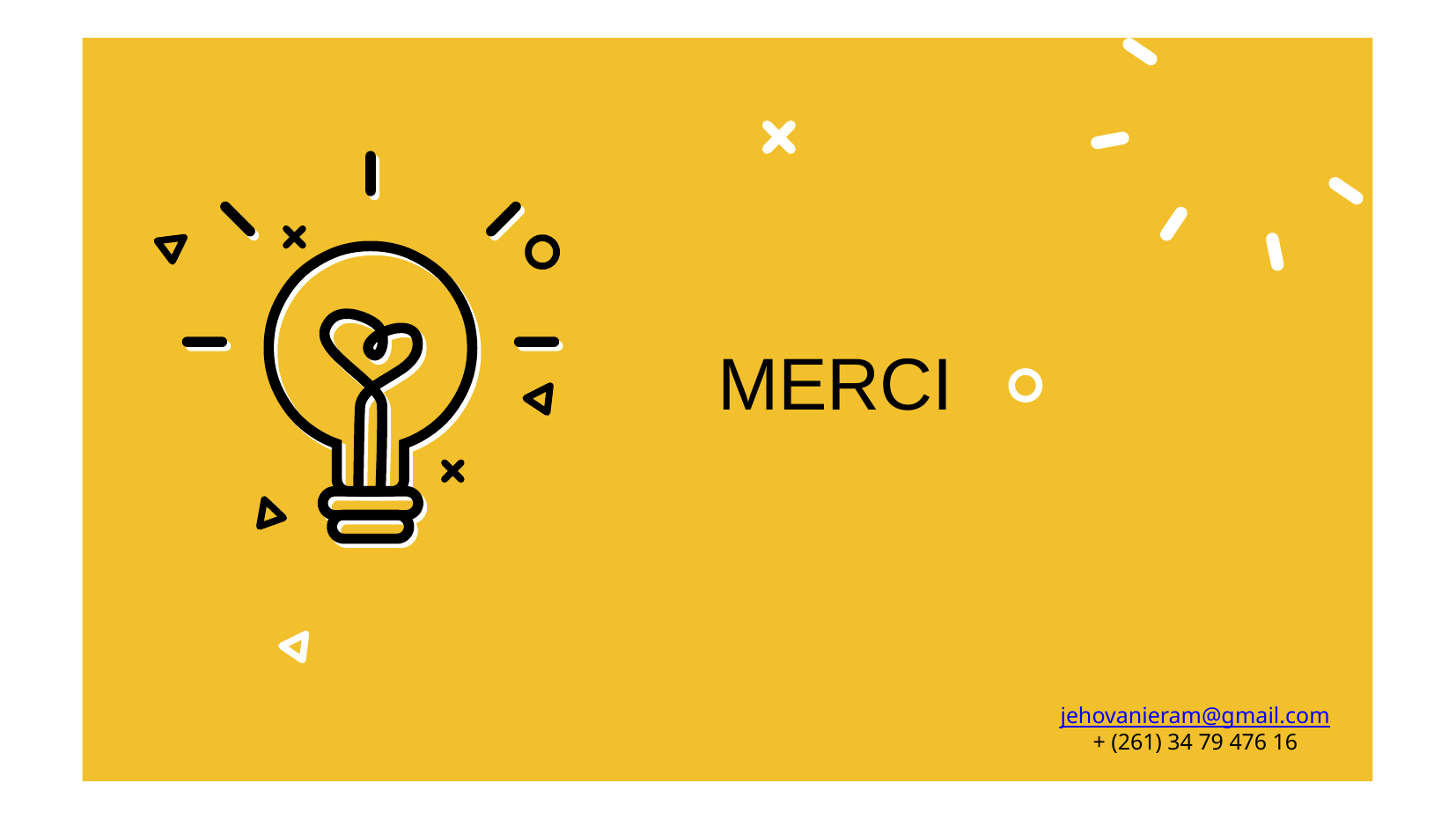

# MERCI
jehovanieram@gmail.com
+ (261) 34 79 476 16